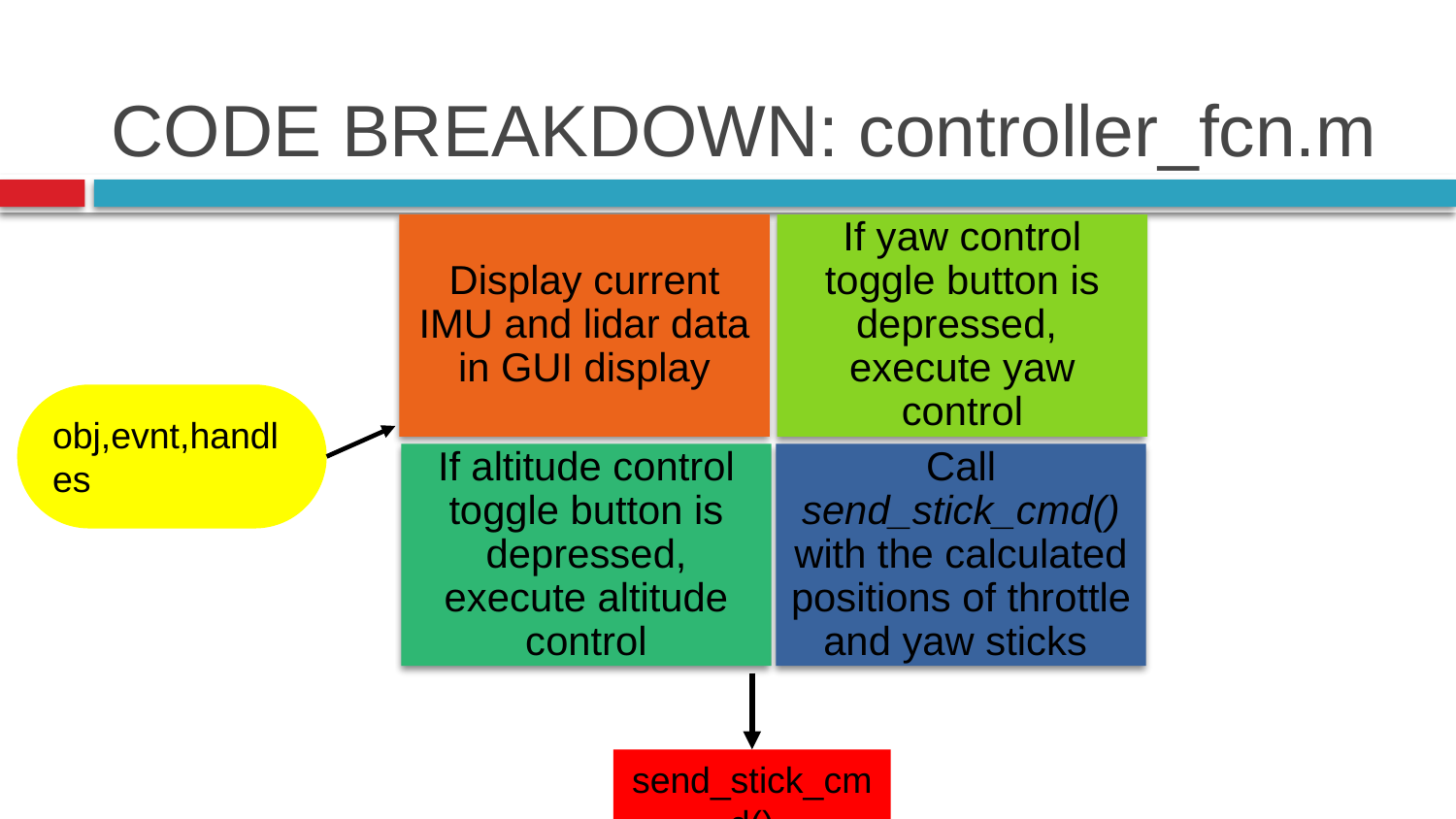

# CODE BREAKDOWN: controller_fcn.m
Display current IMU and lidar data in GUI display
If yaw control toggle button is depressed,  execute yaw control
If altitude control toggle button is depressed, execute altitude control
Call send_stick_cmd() with the calculated positions of throttle and yaw sticks
obj,evnt,handles
send_stick_cmd()